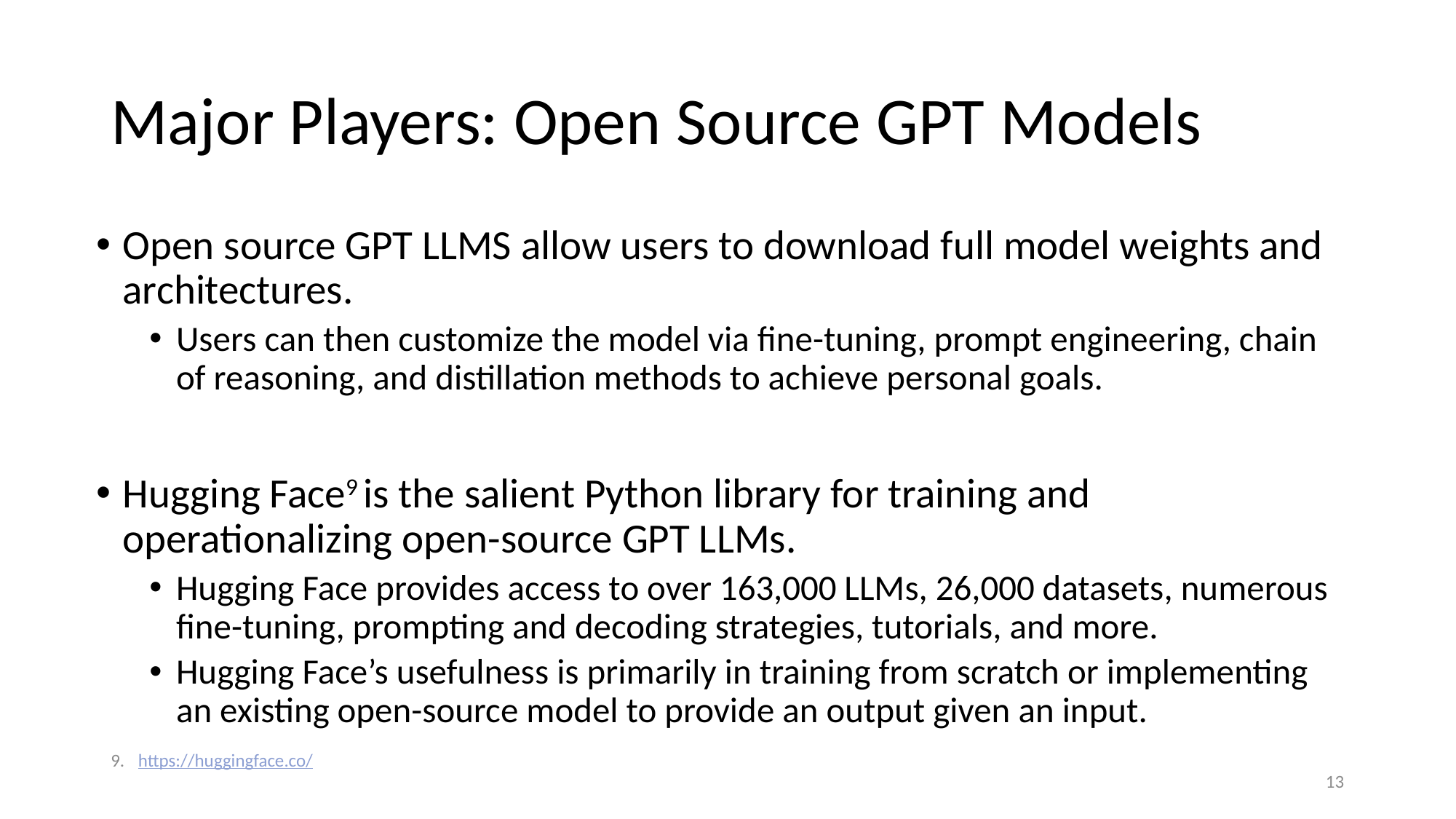

# Major Players: Open Source GPT Models
Open source GPT LLMS allow users to download full model weights and architectures.
Users can then customize the model via fine-tuning, prompt engineering, chain of reasoning, and distillation methods to achieve personal goals.

Hugging Face9 is the salient Python library for training and operationalizing open-source GPT LLMs.
Hugging Face provides access to over 163,000 LLMs, 26,000 datasets, numerous fine-tuning, prompting and decoding strategies, tutorials, and more.
Hugging Face’s usefulness is primarily in training from scratch or implementing an existing open-source model to provide an output given an input.
https://huggingface.co/
13